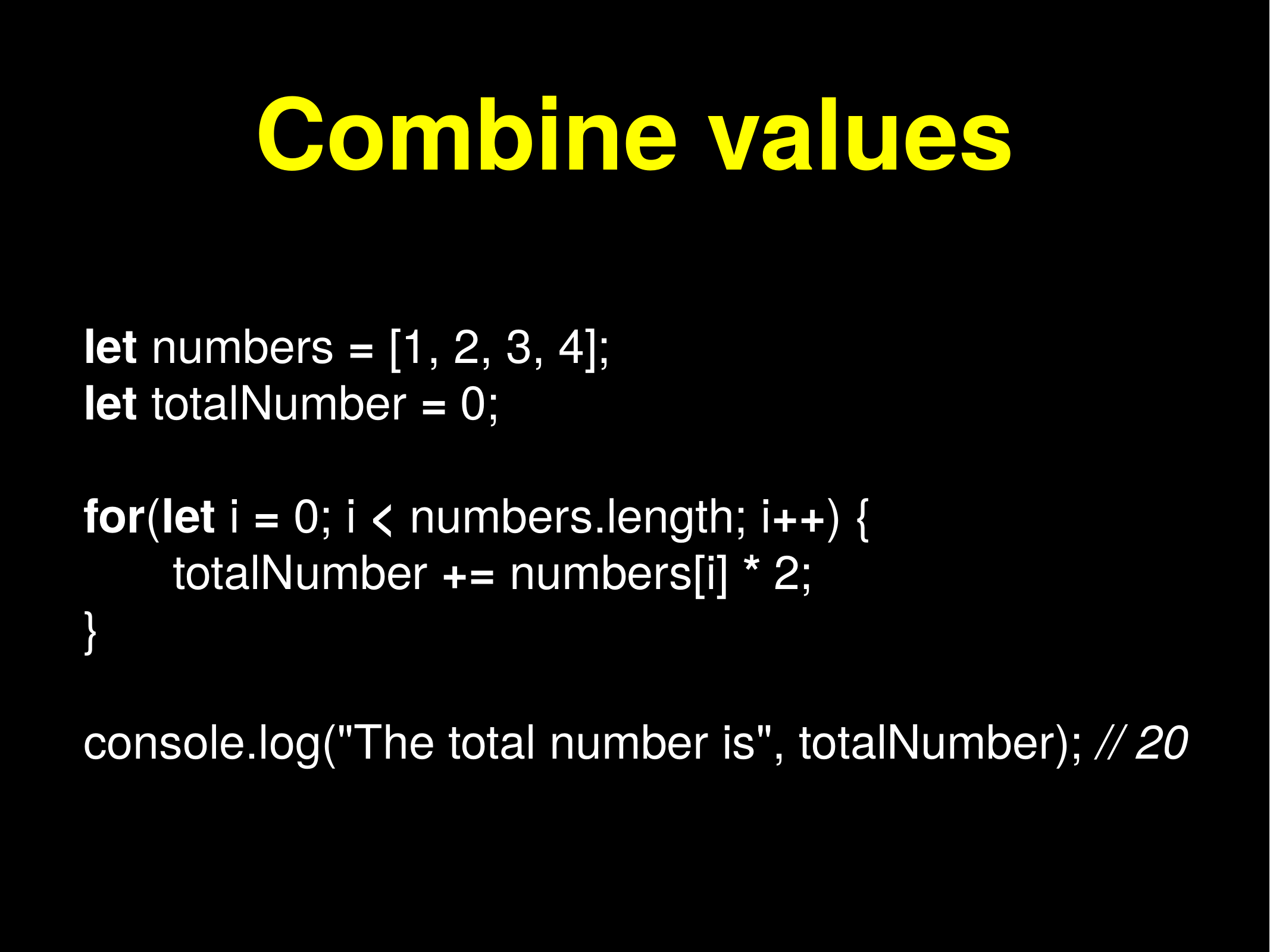

# Combine values
let numbers = [1, 2, 3, 4];
let totalNumber = 0;

for(let i = 0; i < numbers.length; i++) {
	totalNumber += numbers[i] * 2;
}

console.log("The total number is", totalNumber); // 20